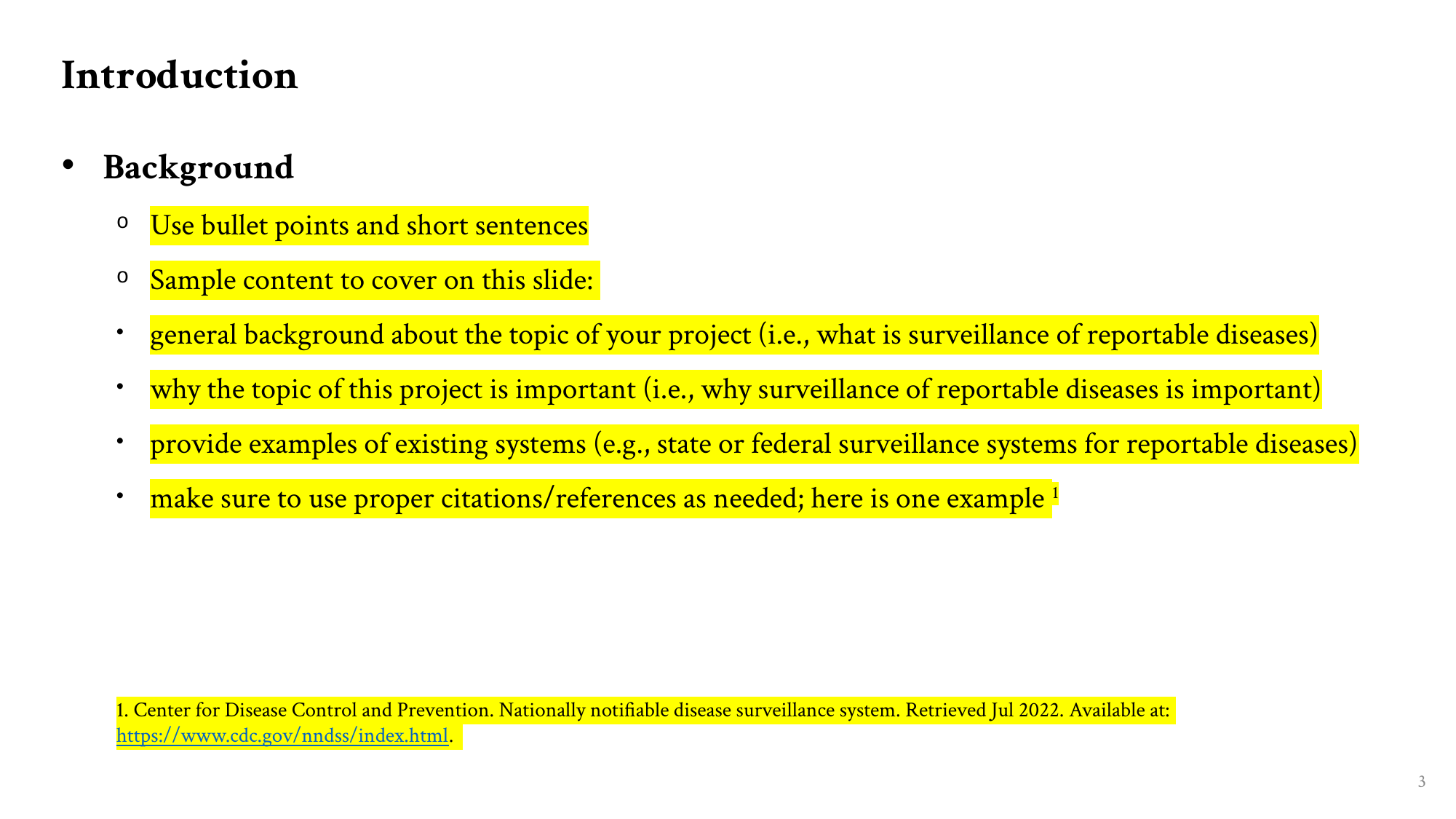

# Introduction
Background
Use bullet points and short sentences
Sample content to cover on this slide:
general background about the topic of your project (i.e., what is surveillance of reportable diseases)
why the topic of this project is important (i.e., why surveillance of reportable diseases is important)
provide examples of existing systems (e.g., state or federal surveillance systems for reportable diseases)
make sure to use proper citations/references as needed; here is one example 1

1. Center for Disease Control and Prevention. Nationally notifiable disease surveillance system. Retrieved Jul 2022. Available at: https://www.cdc.gov/nndss/index.html.
3